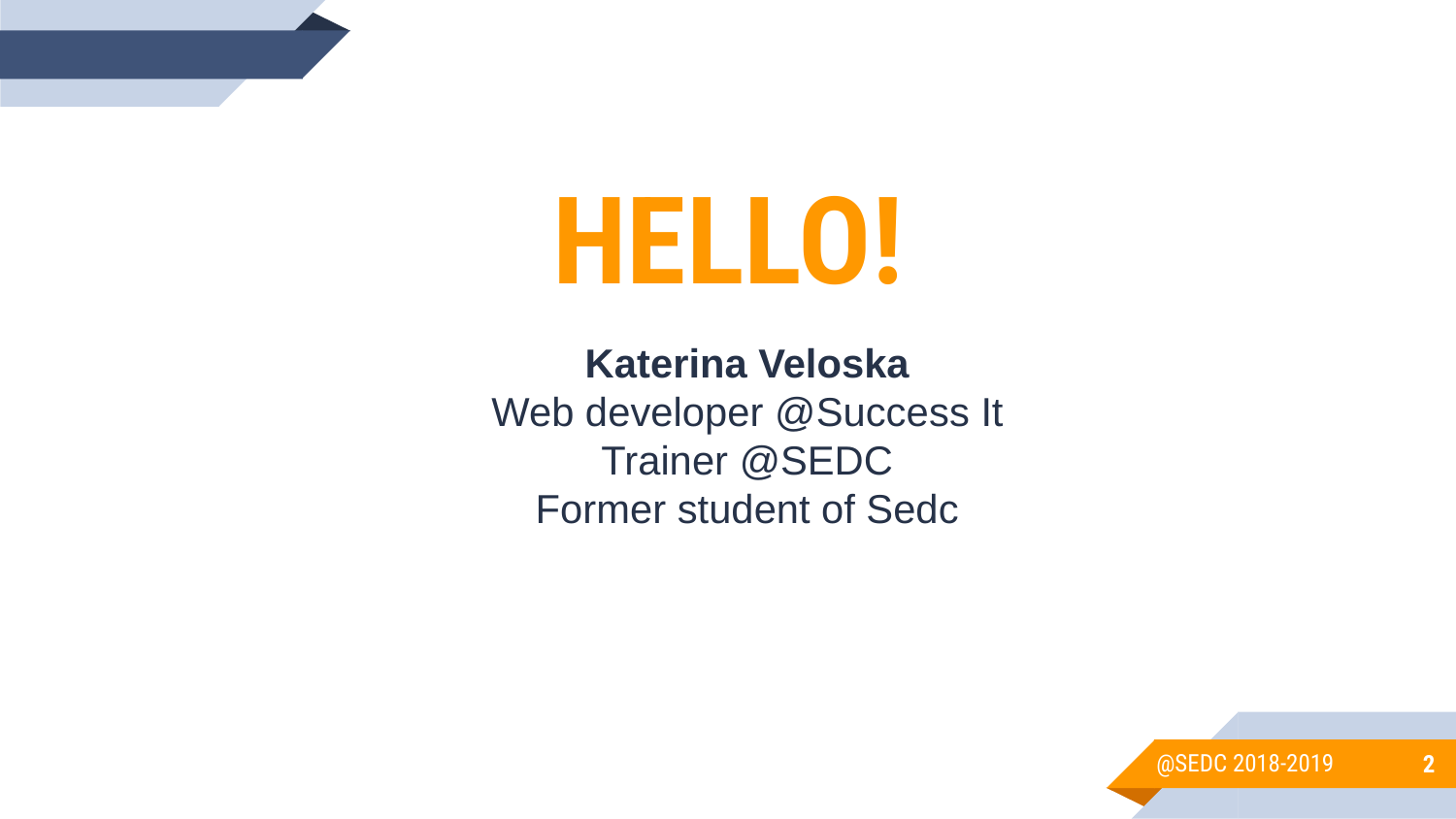

HELLO!
Katerina Veloska
Web developer @Success It
Trainer @SEDC
Former student of Sedc
@SEDC 2018-2019
2